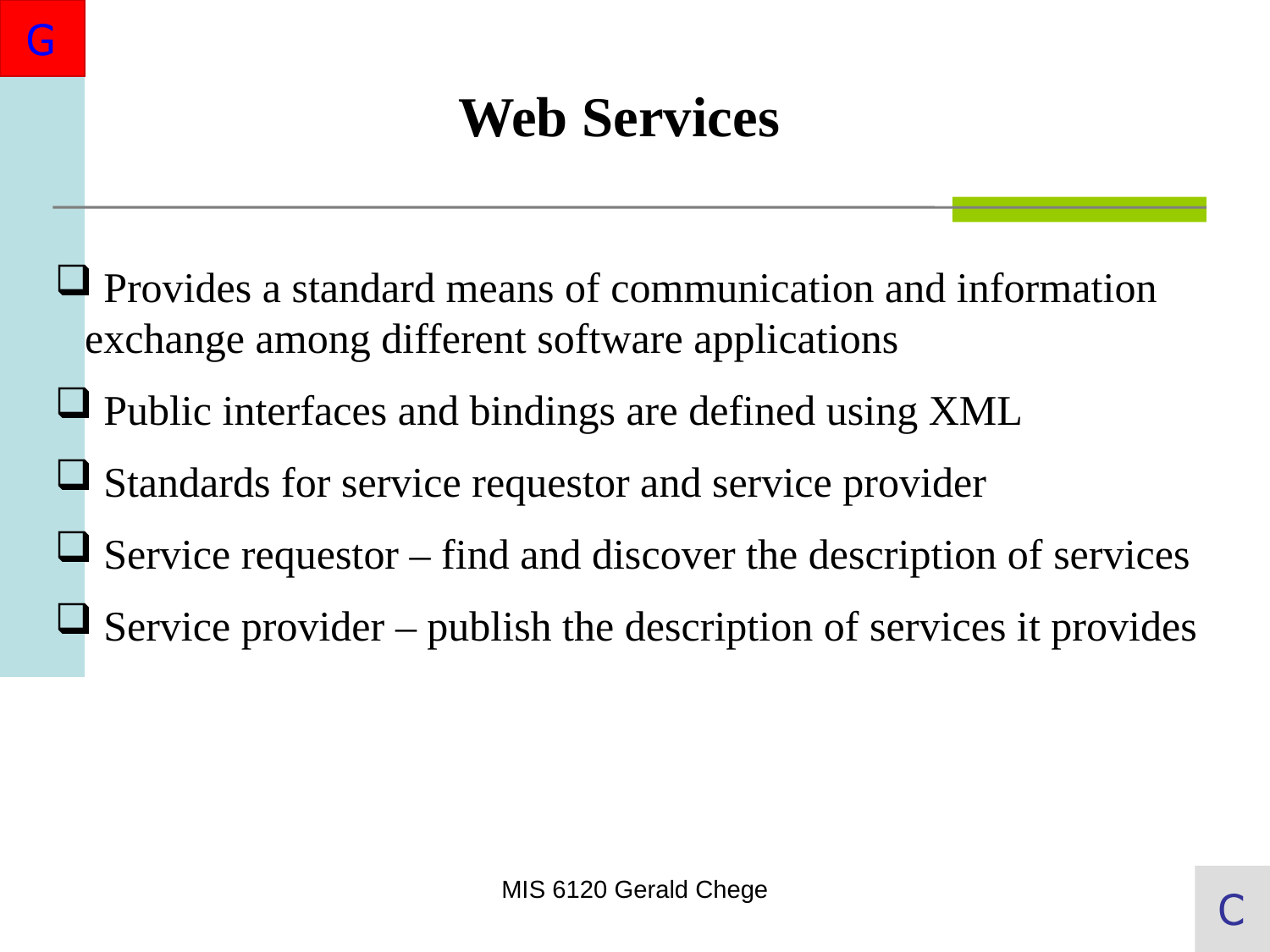

Web Services
 Provides a standard means of communication and information exchange among different software applications
 Public interfaces and bindings are defined using XML
 Standards for service requestor and service provider
 Service requestor – find and discover the description of services
 Service provider – publish the description of services it provides
MIS 6120 Gerald Chege